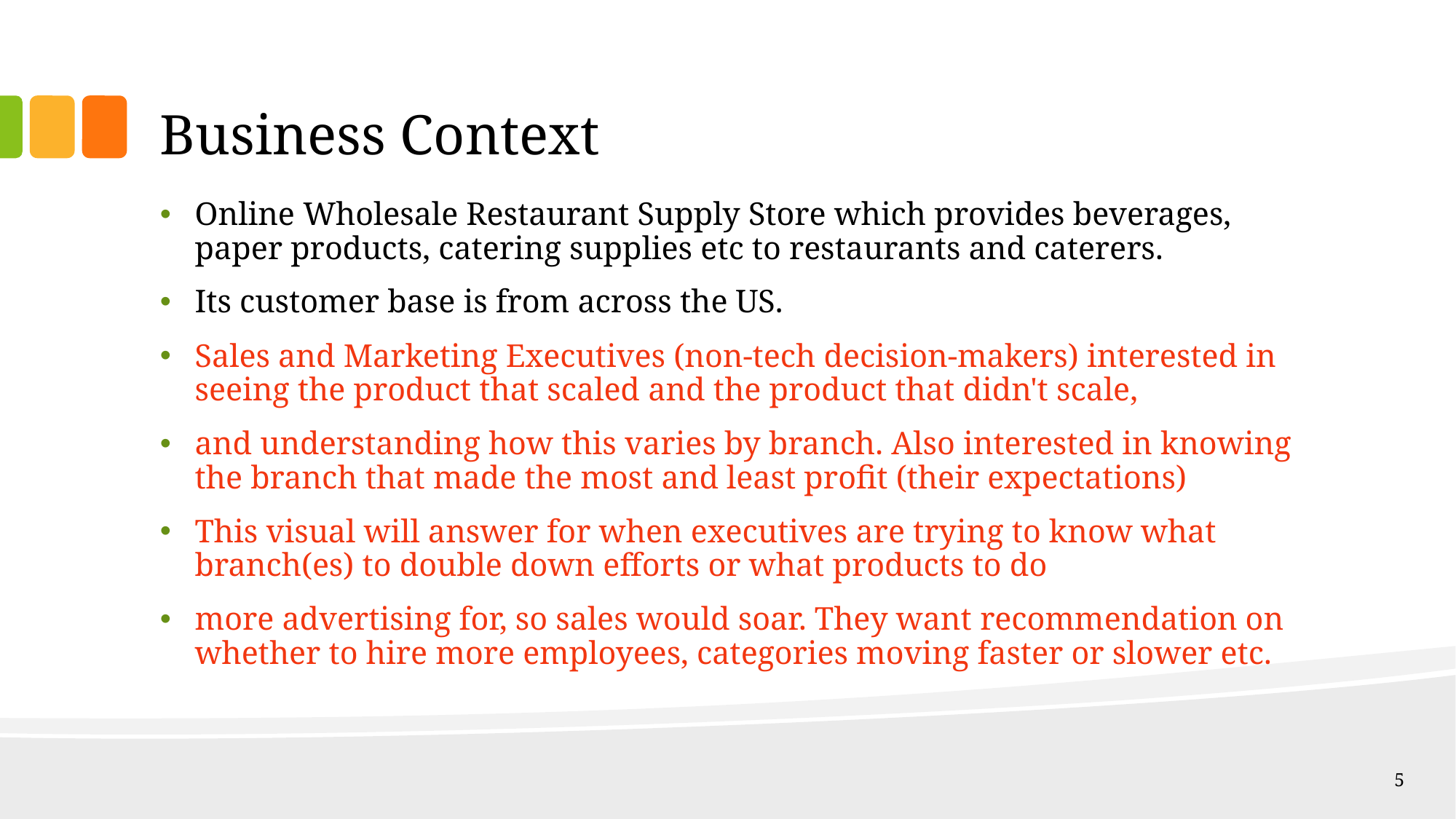

# Business Context
Online Wholesale Restaurant Supply Store which provides beverages, paper products, catering supplies etc to restaurants and caterers.
Its customer base is from across the US.
Sales and Marketing Executives (non-tech decision-makers) interested in seeing the product that scaled and the product that didn't scale,
and understanding how this varies by branch. Also interested in knowing the branch that made the most and least profit (their expectations)
This visual will answer for when executives are trying to know what branch(es) to double down efforts or what products to do
more advertising for, so sales would soar. They want recommendation on whether to hire more employees, categories moving faster or slower etc.
5